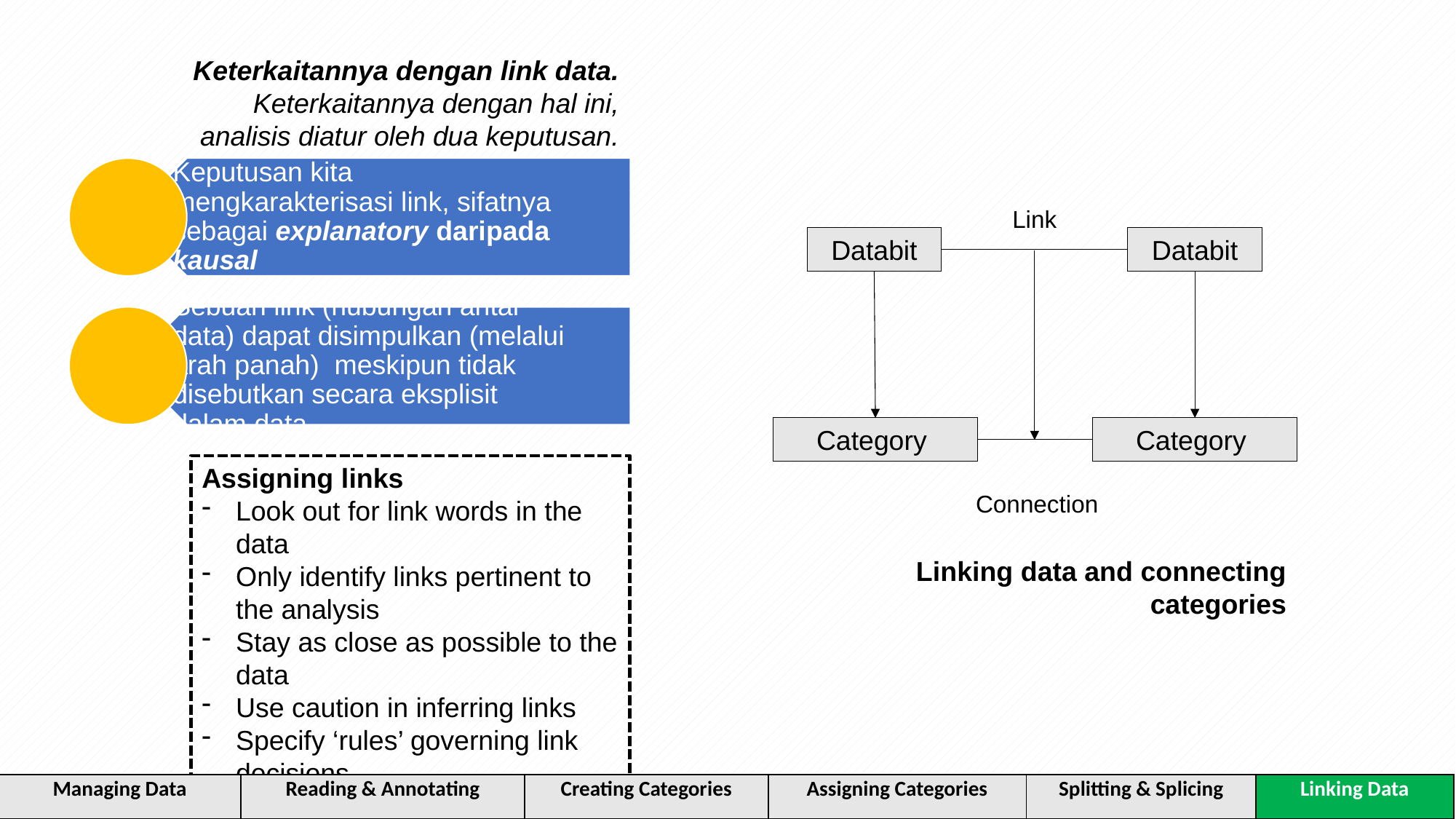

Keterkaitannya dengan link data.
Keterkaitannya dengan hal ini, analisis diatur oleh dua keputusan.
Keputusan kita mengkarakterisasi link, sifatnya sebagai explanatory daripada kausal
Sebuah link (hubungan antar data) dapat disimpulkan (melalui arah panah)  meskipun tidak disebutkan secara eksplisit dalam data.
Link
Databit
Databit
Category
Category
Connection
Assigning links
Look out for link words in the data
Only identify links pertinent to the analysis
Stay as close as possible to the data
Use caution in inferring links
Specify ‘rules’ governing link decisions
Linking data and connecting categories
| Managing Data | Reading & Annotating | Creating Categories | Assigning Categories | Splitting & Splicing | Linking Data |
| --- | --- | --- | --- | --- | --- |